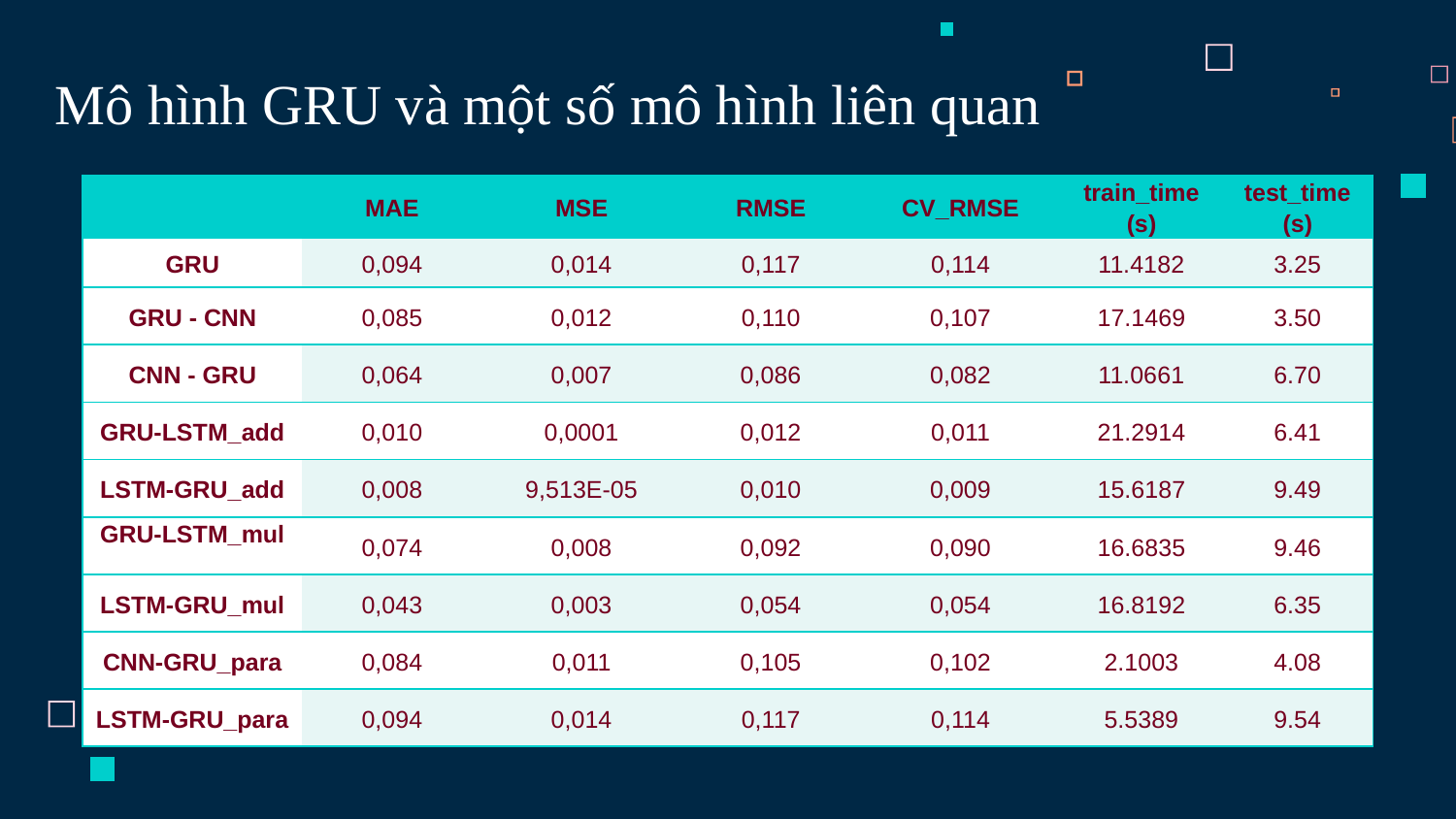

Mô hình GRU và một số mô hình liên quan
|  | MAE | MSE | RMSE | CV\_RMSE | train\_time (s) | test\_time (s) |
| --- | --- | --- | --- | --- | --- | --- |
| GRU | 0,094 | 0,014 | 0,117 | 0,114 | 11.4182 | 3.25 |
| GRU - CNN | 0,085 | 0,012 | 0,110 | 0,107 | 17.1469 | 3.50 |
| CNN - GRU | 0,064 | 0,007 | 0,086 | 0,082 | 11.0661 | 6.70 |
| GRU-LSTM\_add | 0,010 | 0,0001 | 0,012 | 0,011 | 21.2914 | 6.41 |
| LSTM-GRU\_add | 0,008 | 9,513E-05 | 0,010 | 0,009 | 15.6187 | 9.49 |
| GRU-LSTM\_mul | 0,074 | 0,008 | 0,092 | 0,090 | 16.6835 | 9.46 |
| LSTM-GRU\_mul | 0,043 | 0,003 | 0,054 | 0,054 | 16.8192 | 6.35 |
| CNN-GRU\_para | 0,084 | 0,011 | 0,105 | 0,102 | 2.1003 | 4.08 |
| LSTM-GRU\_para | 0,094 | 0,014 | 0,117 | 0,114 | 5.5389 | 9.54 |